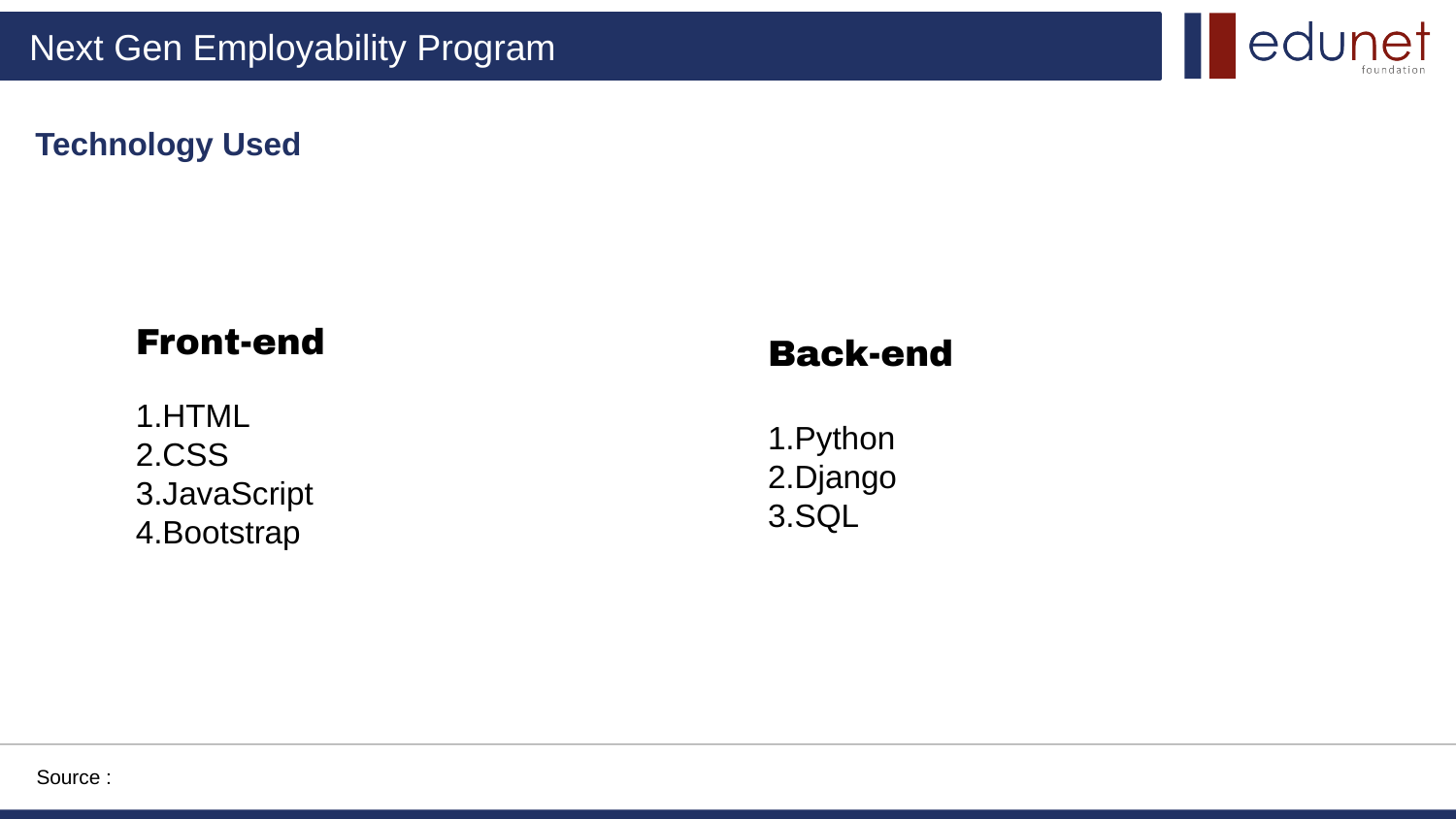

Technology Used

Front-end

1.HTML
2.CSS
3.JavaScript
4.Bootstrap
Back-end

1.Python
2.Django
3.SQL
Source :